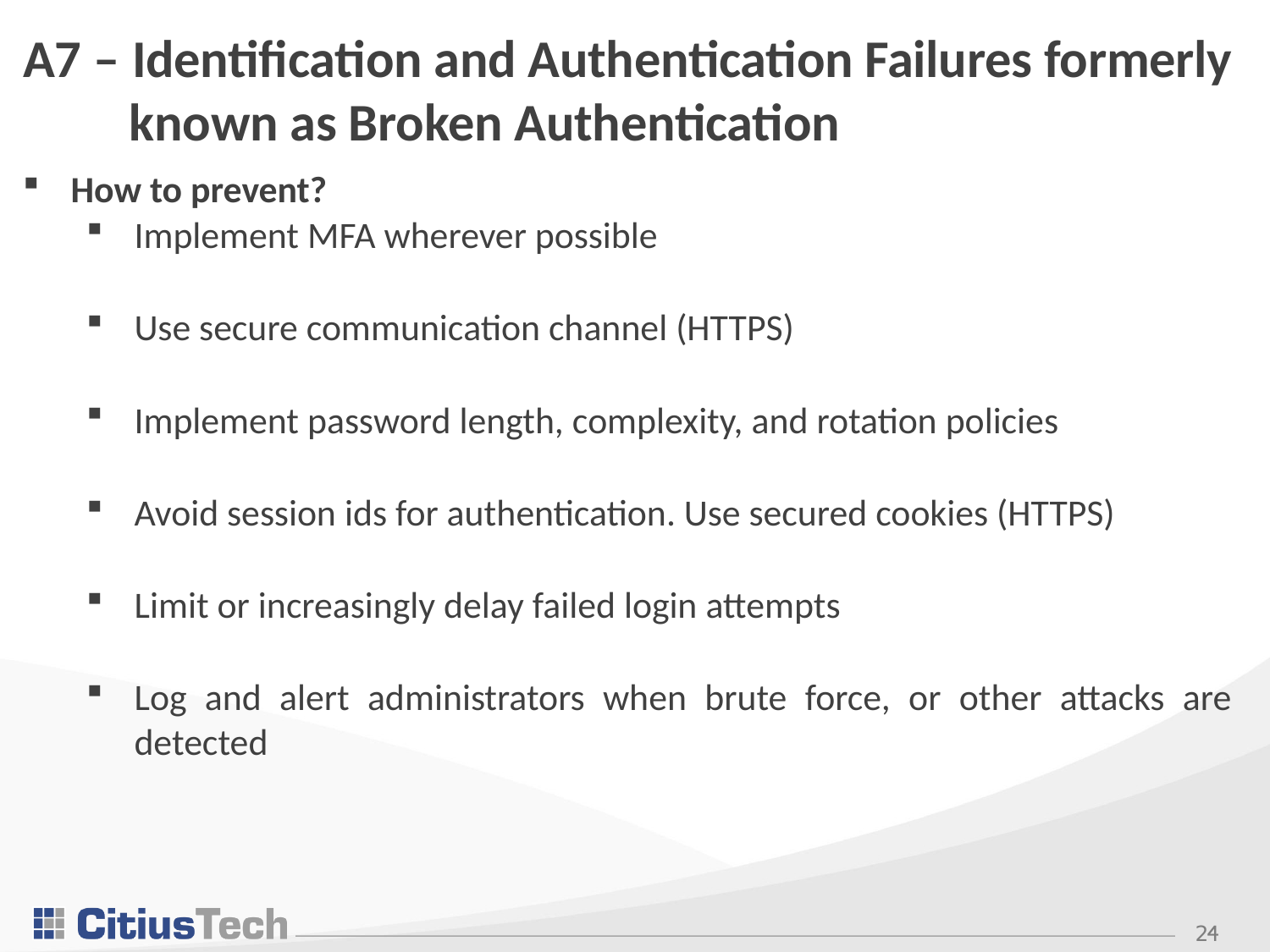

# A7 – Identification and Authentication Failures formerly known as Broken Authentication
How to prevent?
Implement MFA wherever possible

Use secure communication channel (HTTPS)

Implement password length, complexity, and rotation policies

Avoid session ids for authentication. Use secured cookies (HTTPS)

Limit or increasingly delay failed login attempts

Log and alert administrators when brute force, or other attacks are detected
24